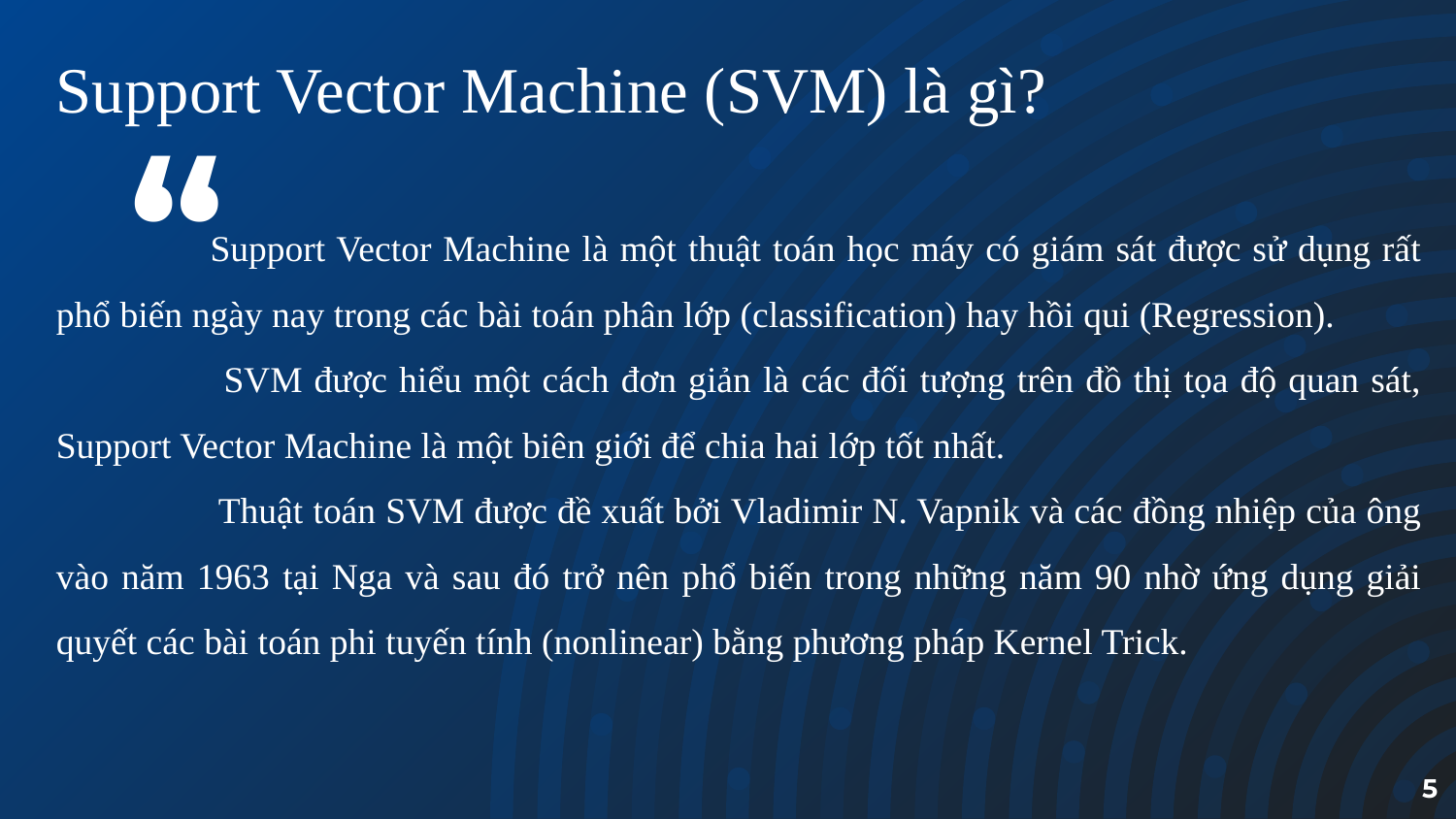

Support Vector Machine (SVM) là gì?

       Support Vector Machine là một thuật toán học máy có giám sát được sử dụng rất phổ biến ngày nay trong các bài toán phân lớp (classification) hay hồi qui (Regression).
        SVM được hiểu một cách đơn giản là các đối tượng trên đồ thị tọa độ quan sát, Support Vector Machine là một biên giới để chia hai lớp tốt nhất.
         Thuật toán SVM được đề xuất bởi Vladimir N. Vapnik và các đồng nhiệp của ông vào năm 1963 tại Nga và sau đó trở nên phổ biến trong những năm 90 nhờ ứng dụng giải quyết các bài toán phi tuyến tính (nonlinear) bằng phương pháp Kernel Trick.
5